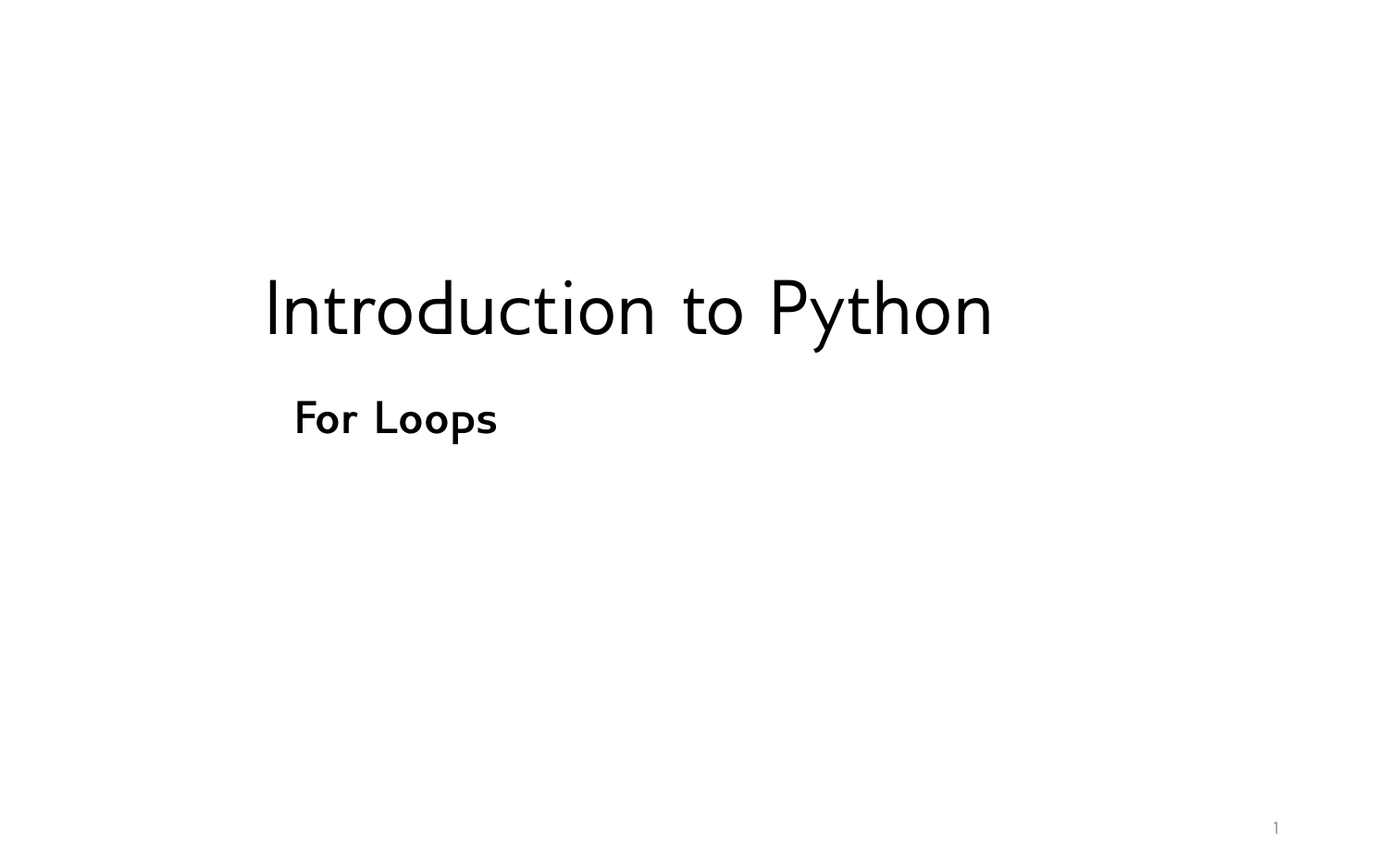

# Introduction to Python
For Loops

1